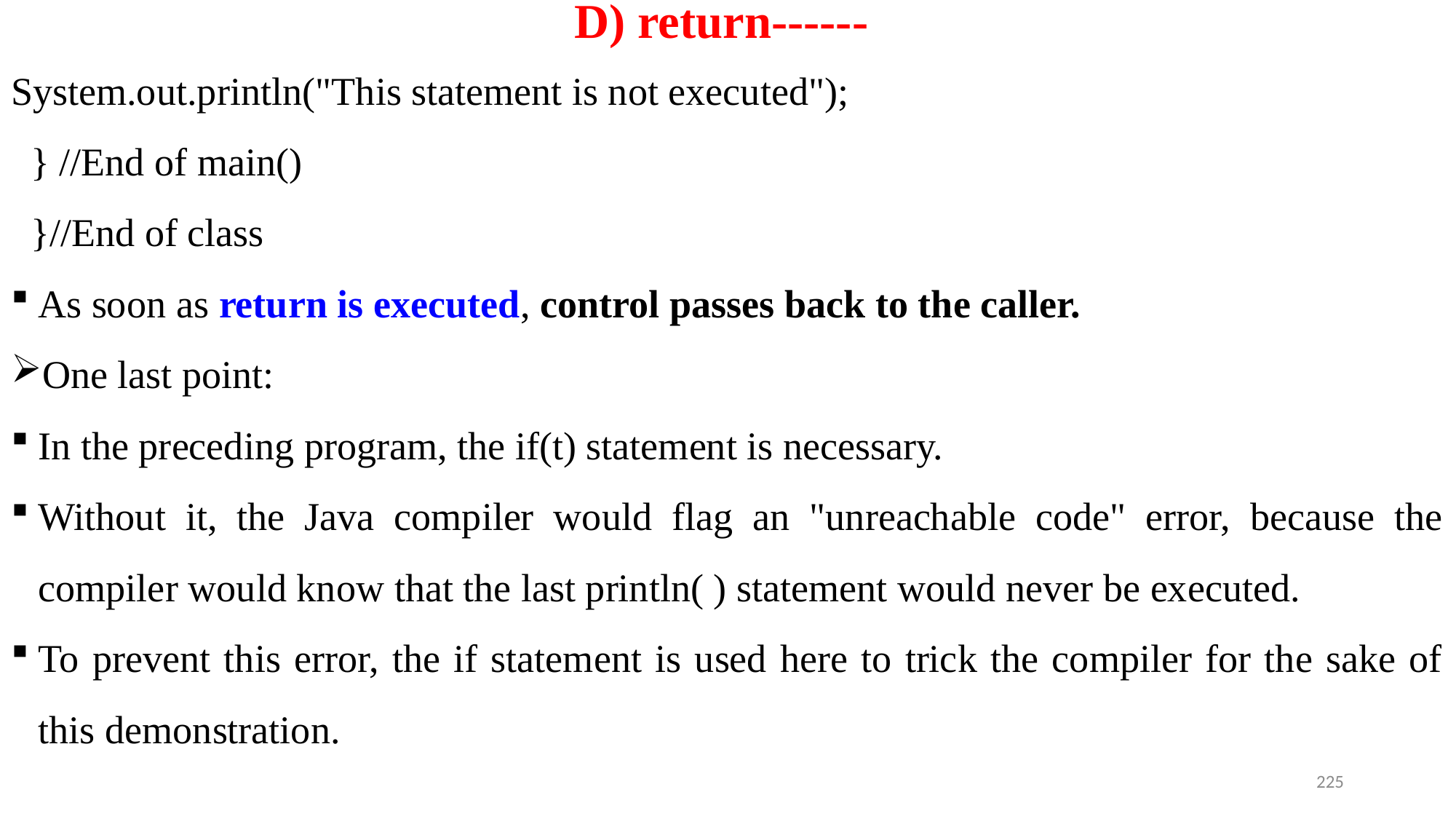

# D) return------
System.out.println("This statement is not executed");
  } //End of main()
  }//End of class
As soon as return is executed, control passes back to the caller.
One last point:
In the preceding program, the if(t) statement is necessary.
Without it, the Java compiler would flag an "unreachable code" error, because the compiler would know that the last println( ) statement would never be executed.
To prevent this error, the if statement is used here to trick the compiler for the sake of this demonstration.

225